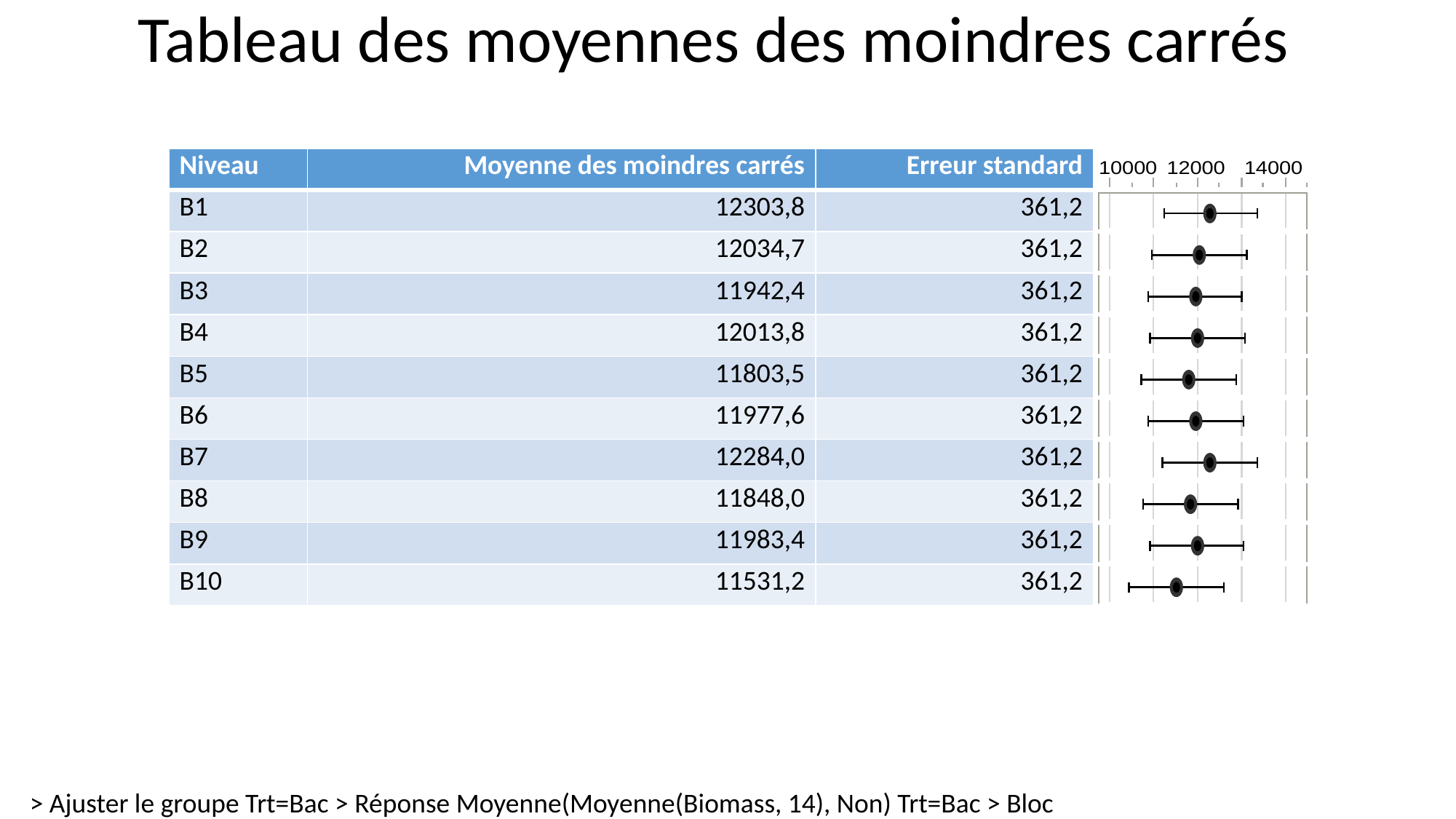

# Tableau des moyennes des moindres carrés
| Niveau | Moyenne des moindres carrés | Erreur standard |  |
| --- | --- | --- | --- |
| B1 | 12303,8 | 361,2 |  |
| B2 | 12034,7 | 361,2 |  |
| B3 | 11942,4 | 361,2 |  |
| B4 | 12013,8 | 361,2 |  |
| B5 | 11803,5 | 361,2 |  |
| B6 | 11977,6 | 361,2 |  |
| B7 | 12284,0 | 361,2 |  |
| B8 | 11848,0 | 361,2 |  |
| B9 | 11983,4 | 361,2 |  |
| B10 | 11531,2 | 361,2 |  |
> Ajuster le groupe Trt=Bac > Réponse Moyenne(Moyenne(Biomass, 14), Non) Trt=Bac > Bloc